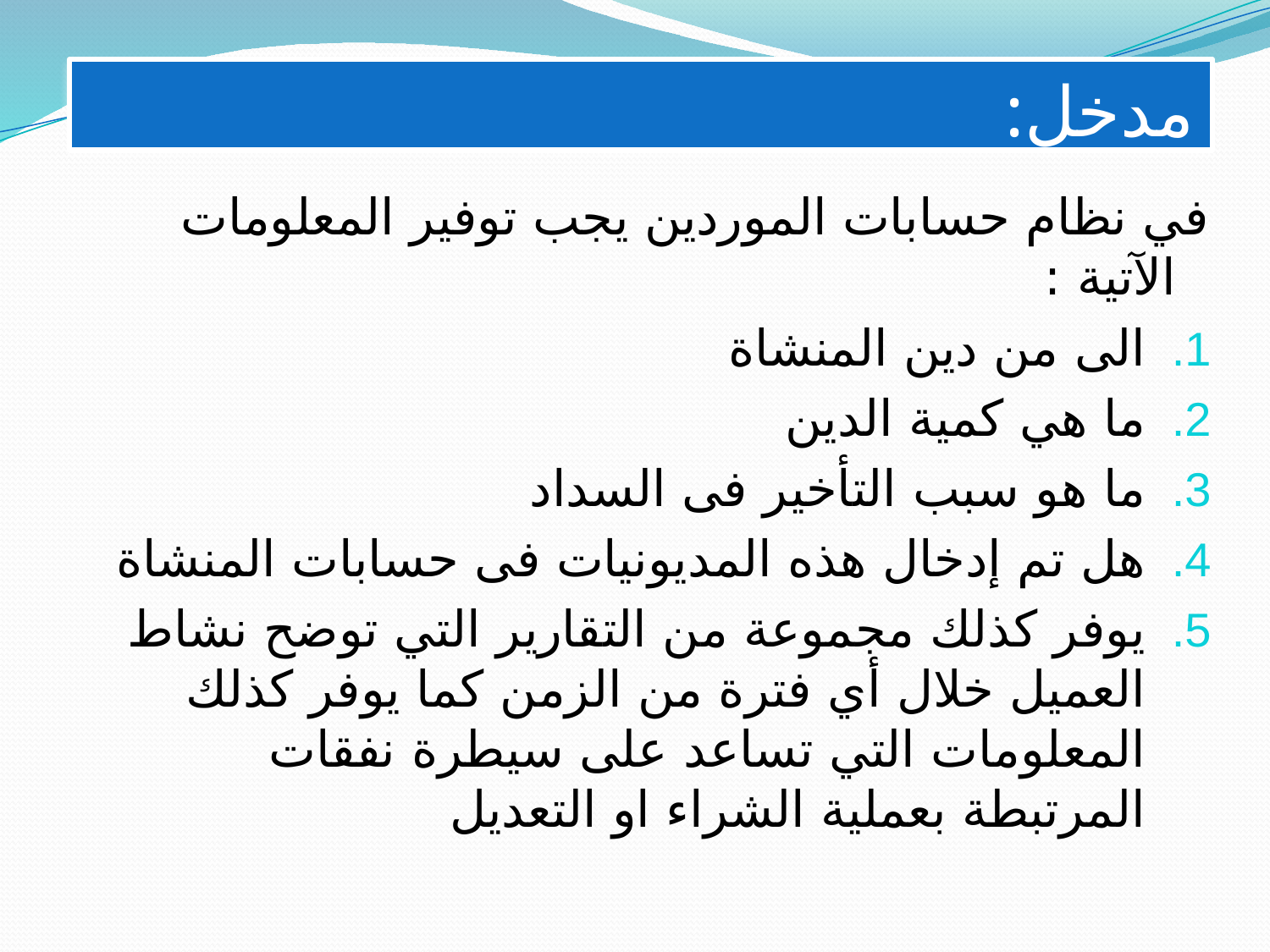

# مدخل:
في نظام حسابات الموردين يجب توفير المعلومات الآتية :
الى من دين المنشاة
ما هي كمية الدين
ما هو سبب التأخير فى السداد
هل تم إدخال هذه المديونيات فى حسابات المنشاة
يوفر كذلك مجموعة من التقارير التي توضح نشاط العميل خلال أي فترة من الزمن كما يوفر كذلك المعلومات التي تساعد على سيطرة نفقات المرتبطة بعملية الشراء او التعديل